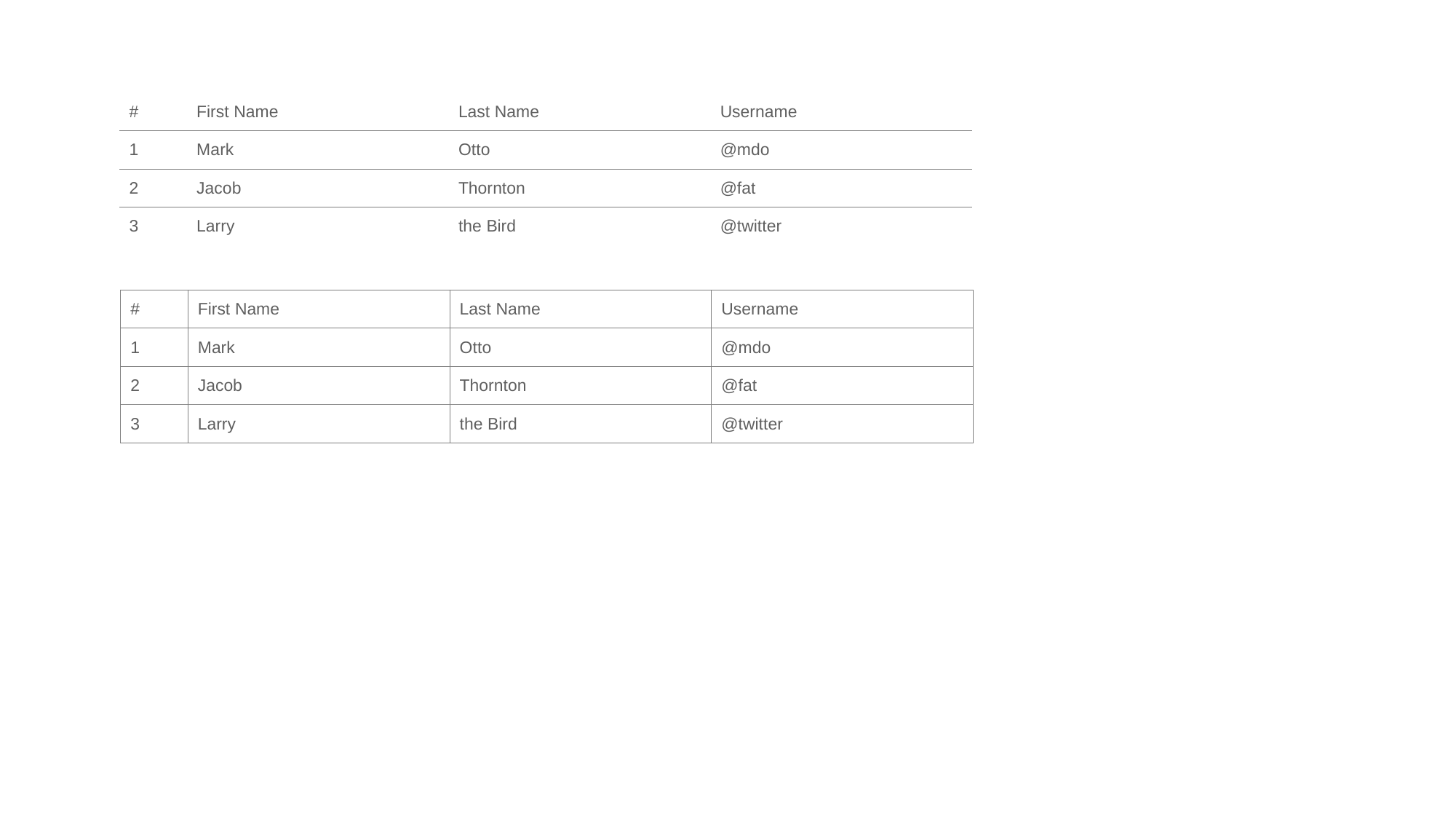

| # | First Name | Last Name | Username |
| --- | --- | --- | --- |
| 1 | Mark | Otto | @mdo |
| 2 | Jacob | Thornton | @fat |
| 3 | Larry | the Bird | @twitter |
| # | First Name | Last Name | Username |
| --- | --- | --- | --- |
| 1 | Mark | Otto | @mdo |
| 2 | Jacob | Thornton | @fat |
| 3 | Larry | the Bird | @twitter |